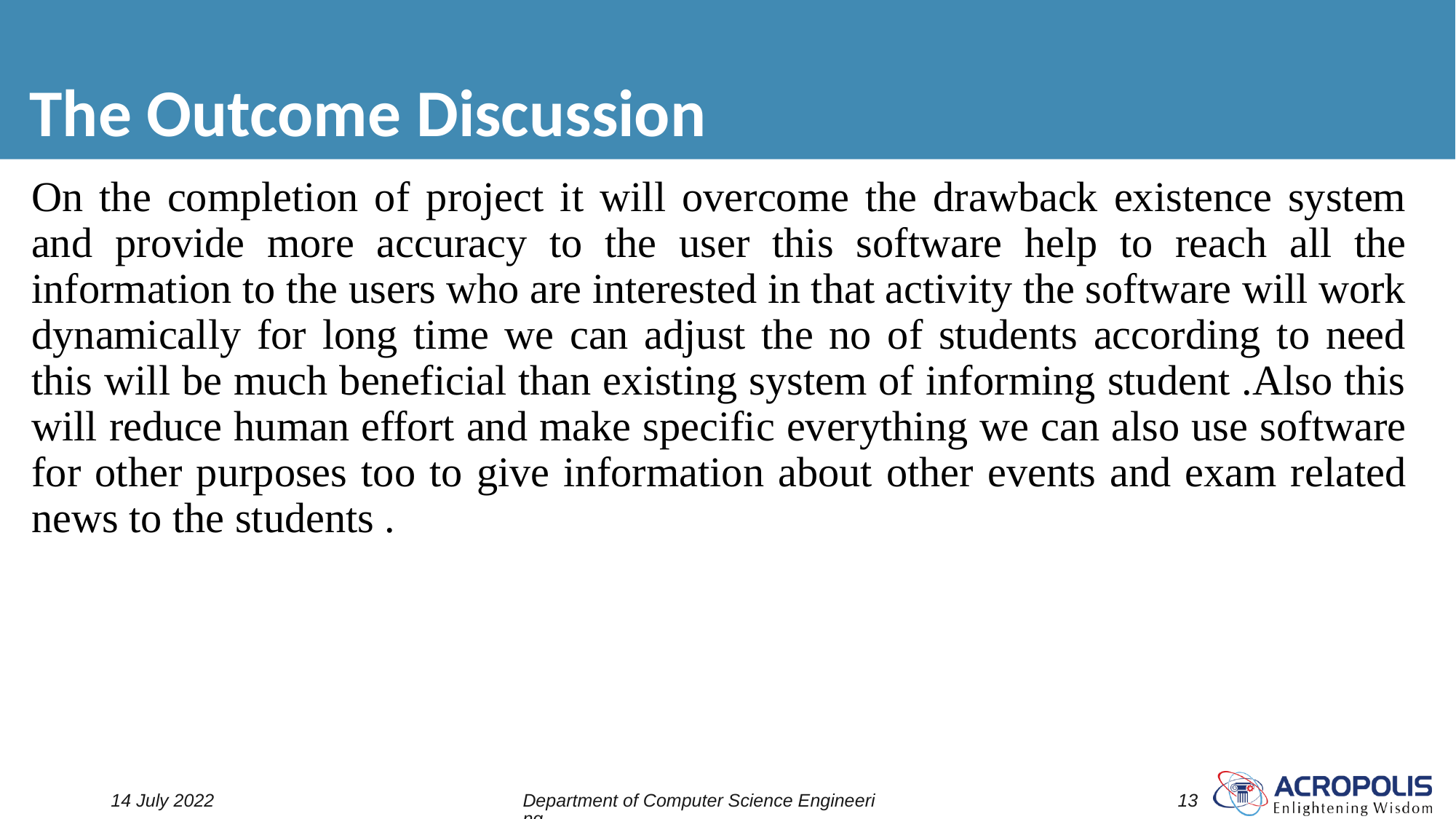

# The Outcome Discussion
On the completion of project it will overcome the drawback existence system and provide more accuracy to the user this software help to reach all the information to the users who are interested in that activity the software will work dynamically for long time we can adjust the no of students according to need this will be much beneficial than existing system of informing student .Also this will reduce human effort and make specific everything we can also use software for other purposes too to give information about other events and exam related news to the students .

14 July 2022
Department of Computer Science Engineering
13